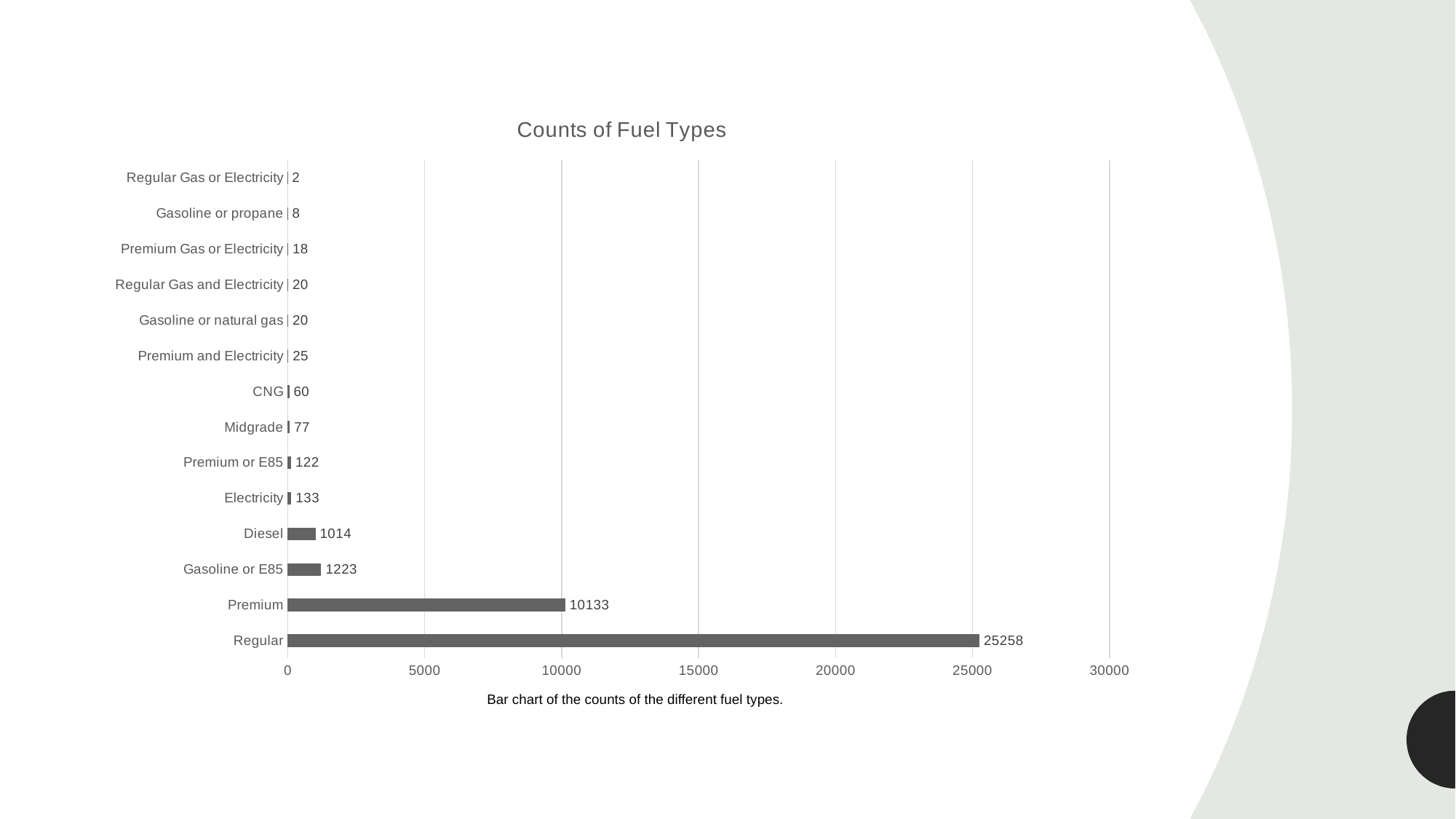

### Chart: Counts of Fuel Types

| Category |  |
|---|---|
| Regular | 25258.0 |
| Premium | 10133.0 |
| Gasoline or E85 | 1223.0 |
| Diesel | 1014.0 |
| Electricity | 133.0 |
| Premium or E85 | 122.0 |
| Midgrade | 77.0 |
| CNG | 60.0 |
| Premium and Electricity | 25.0 |
| Gasoline or natural gas | 20.0 |
| Regular Gas and Electricity | 20.0 |
| Premium Gas or Electricity | 18.0 |
| Gasoline or propane | 8.0 |
| Regular Gas or Electricity | 2.0 |
Bar chart of the counts of the different fuel types.